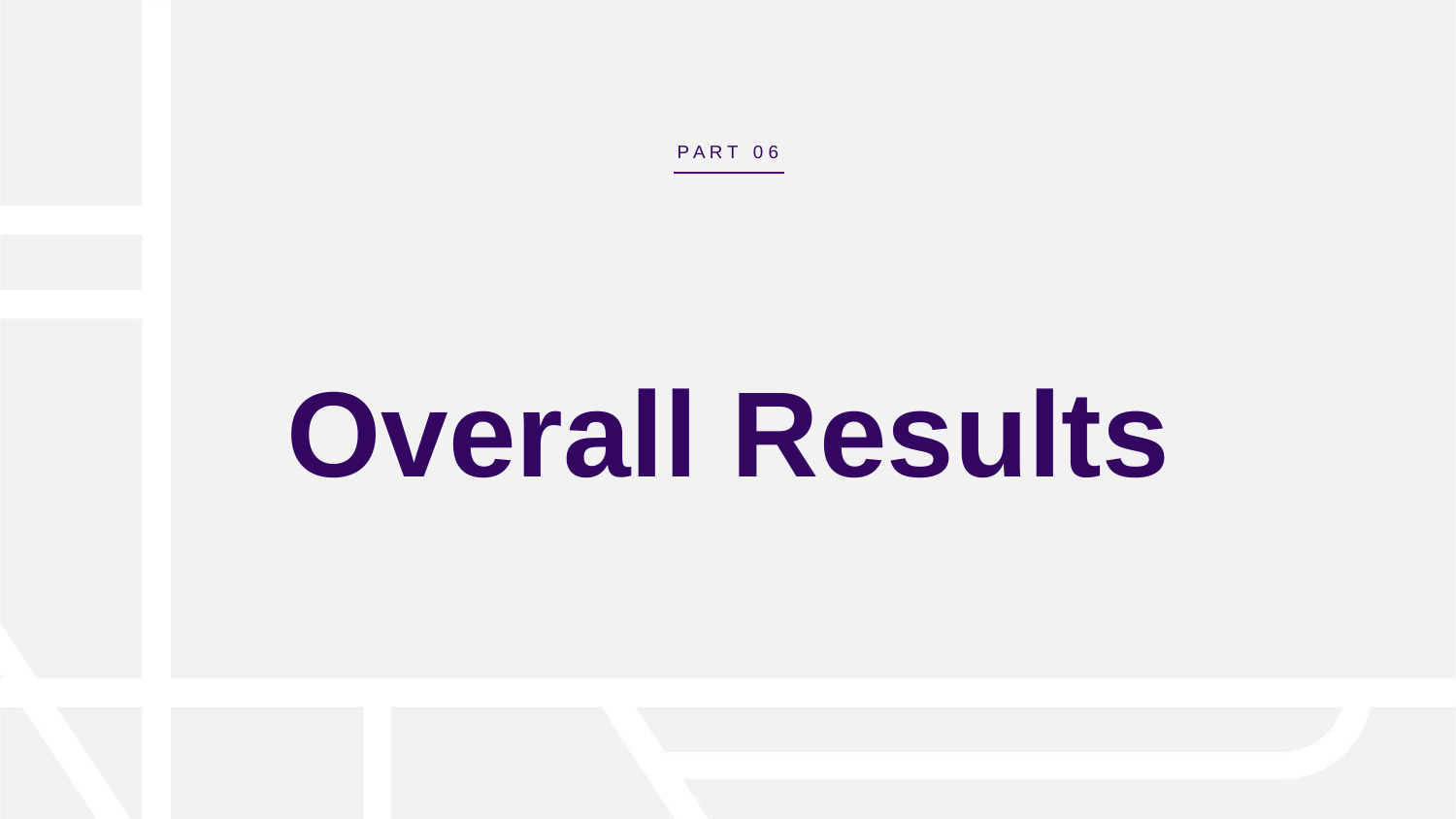

P A R T   0 6
# Overall Results